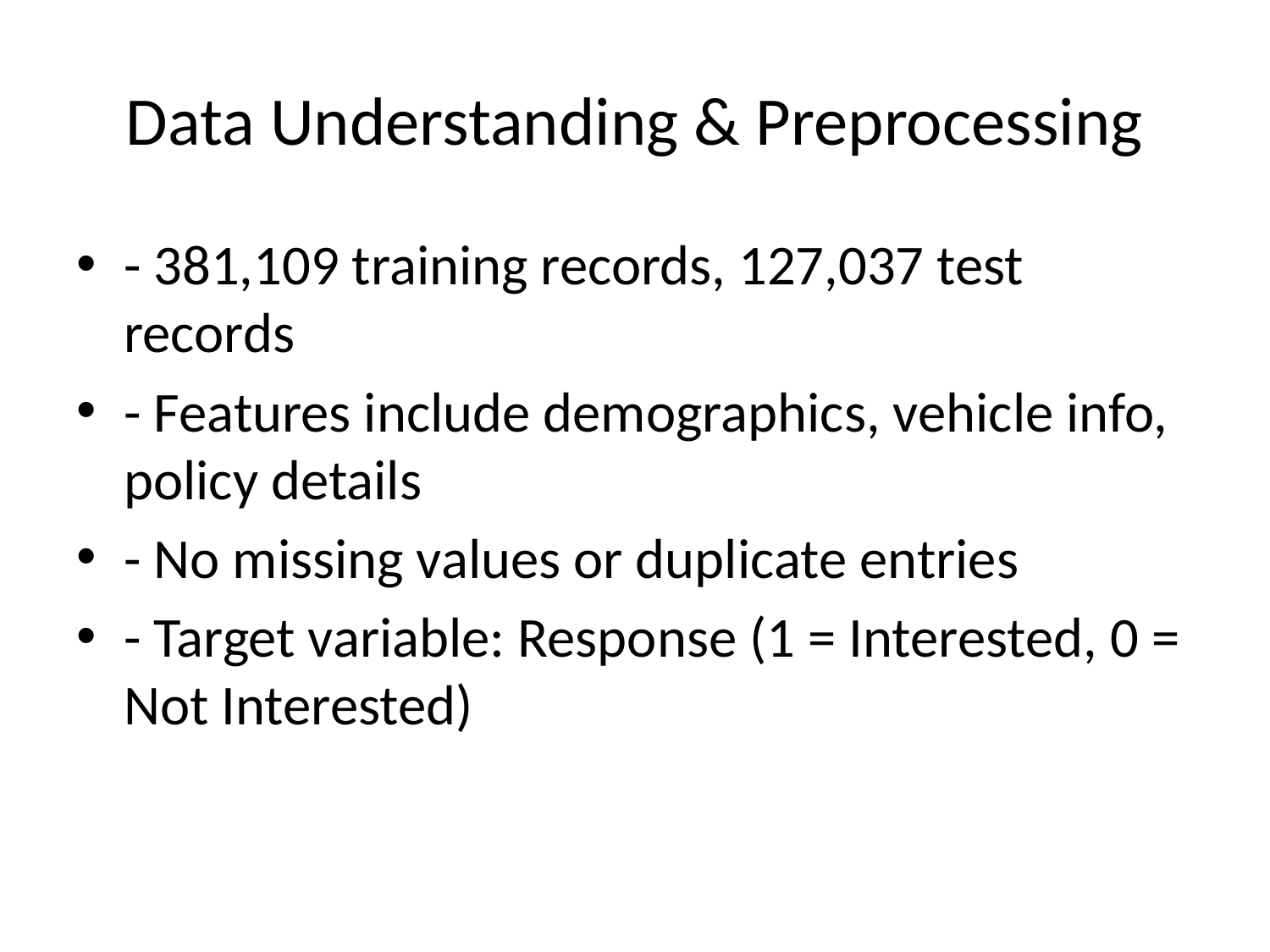

# Data Understanding & Preprocessing
- 381,109 training records, 127,037 test records
- Features include demographics, vehicle info, policy details
- No missing values or duplicate entries
- Target variable: Response (1 = Interested, 0 = Not Interested)